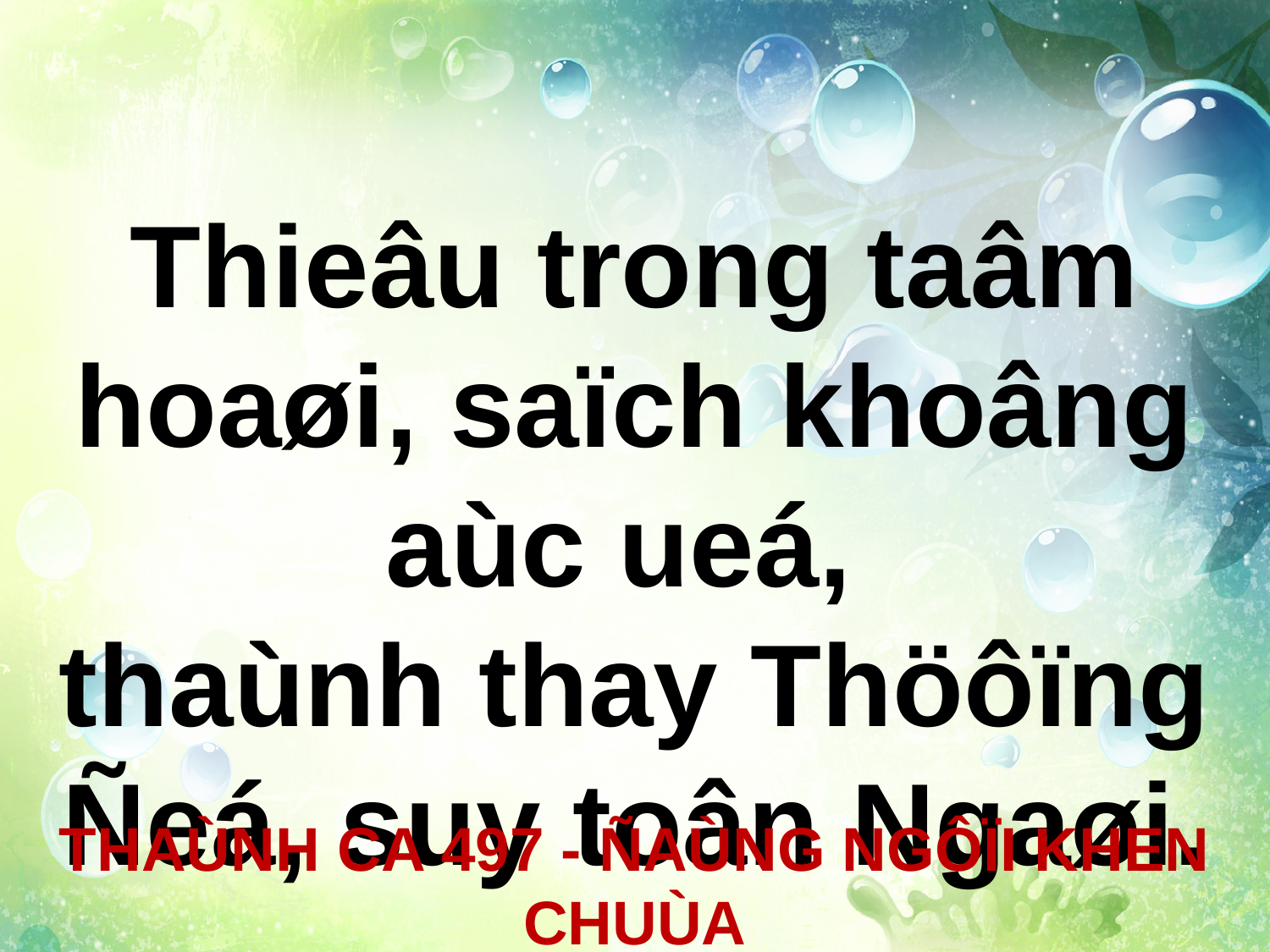

Thieâu trong taâm hoaøi, saïch khoâng aùc ueá,
thaùnh thay Thöôïng Ñeá, suy toân Ngaøi.
THAÙNH CA 497 - ÑAÙNG NGÔÏI KHEN CHUÙA